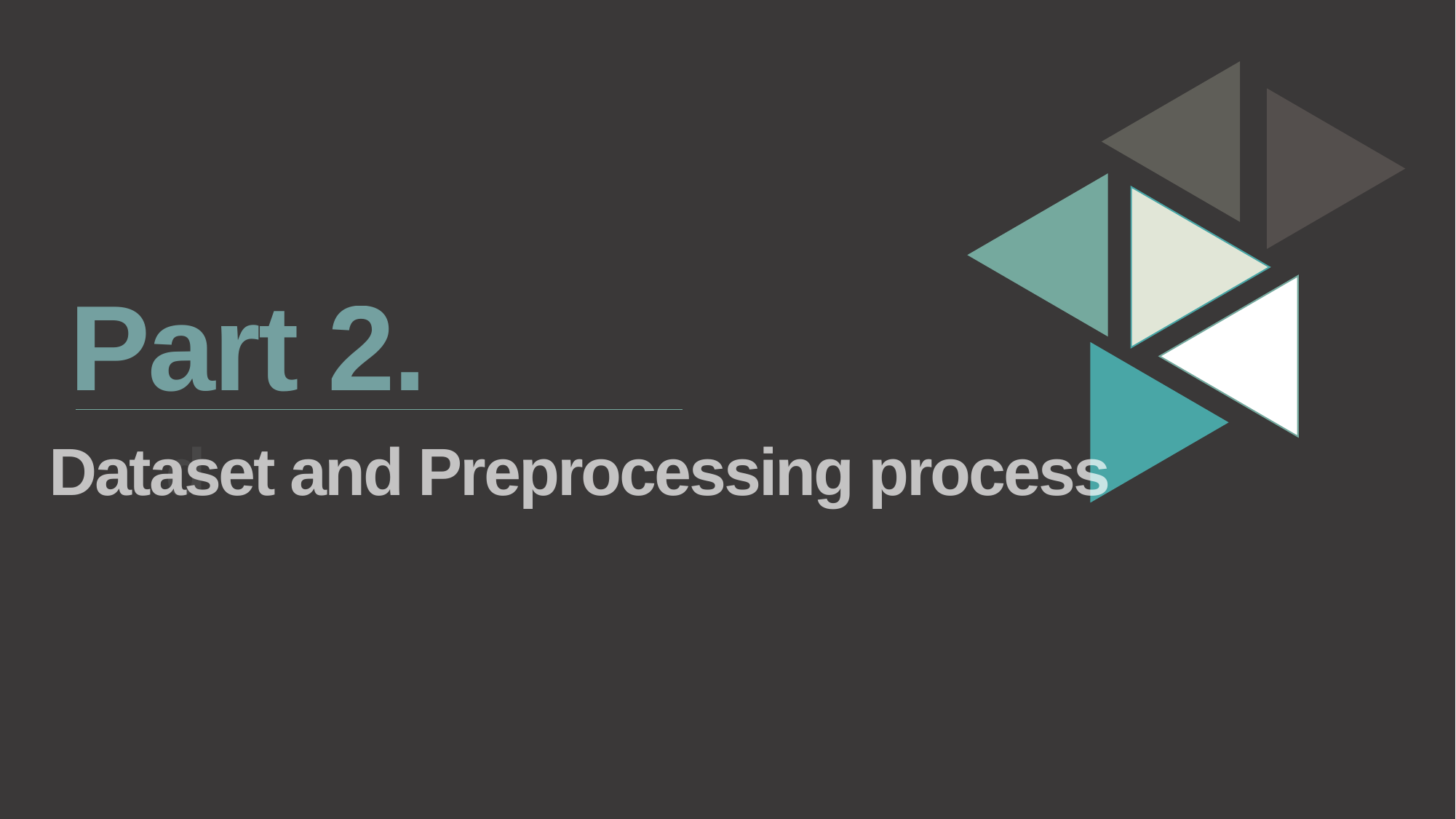

Part 2.
Dataset and Preprocessing process
d